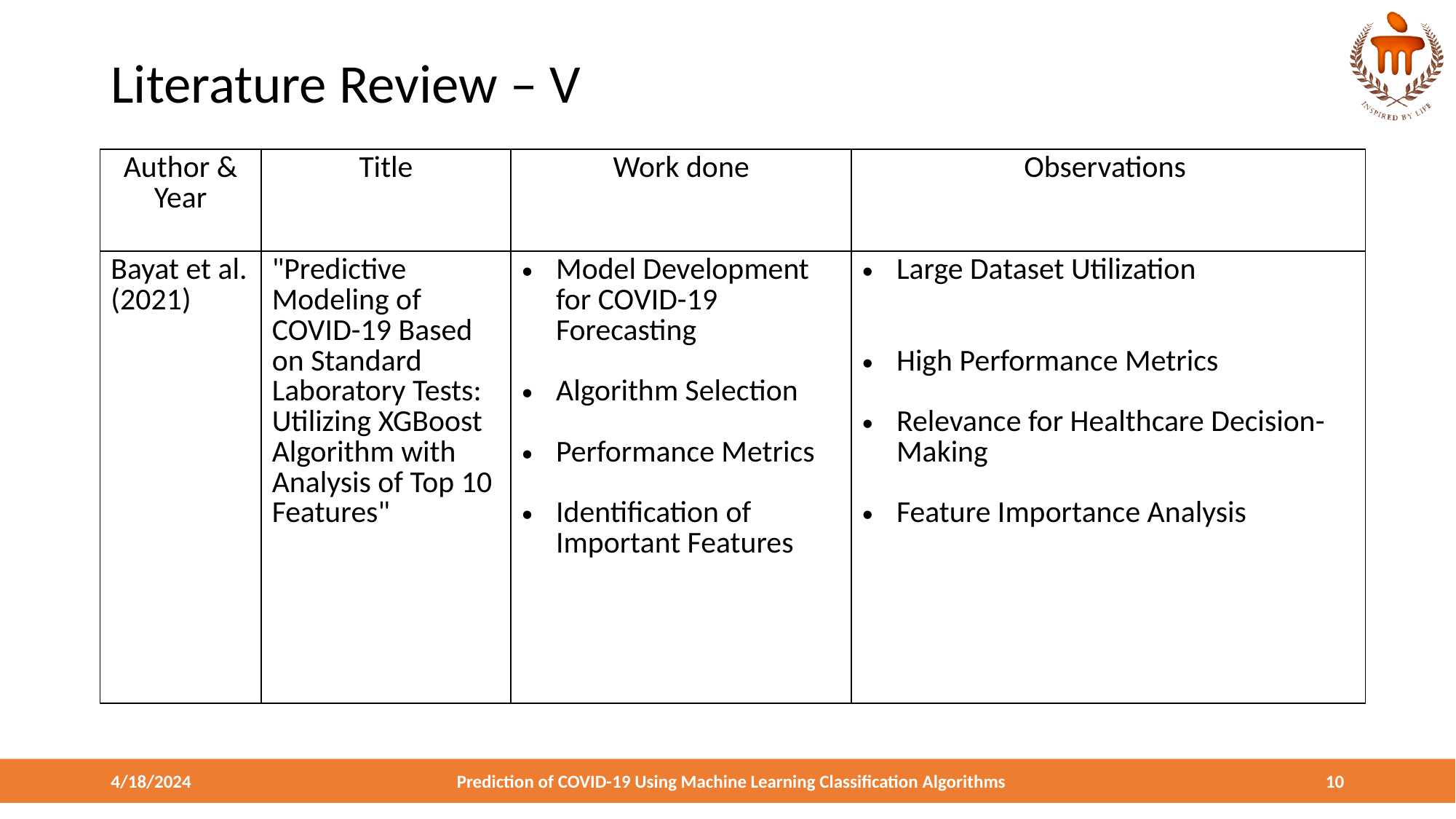

# Literature Review – V
| Author & Year | Title | Work done | Observations |
| --- | --- | --- | --- |
| Bayat et al. (2021) | "Predictive Modeling of COVID-19 Based on Standard Laboratory Tests: Utilizing XGBoost Algorithm with Analysis of Top 10 Features" | Model Development for COVID-19 Forecasting Algorithm Selection Performance Metrics Identification of Important Features | Large Dataset Utilization High Performance Metrics Relevance for Healthcare Decision-Making Feature Importance Analysis |
4/18/2024
Prediction of COVID-19 Using Machine Learning Classification Algorithms
10